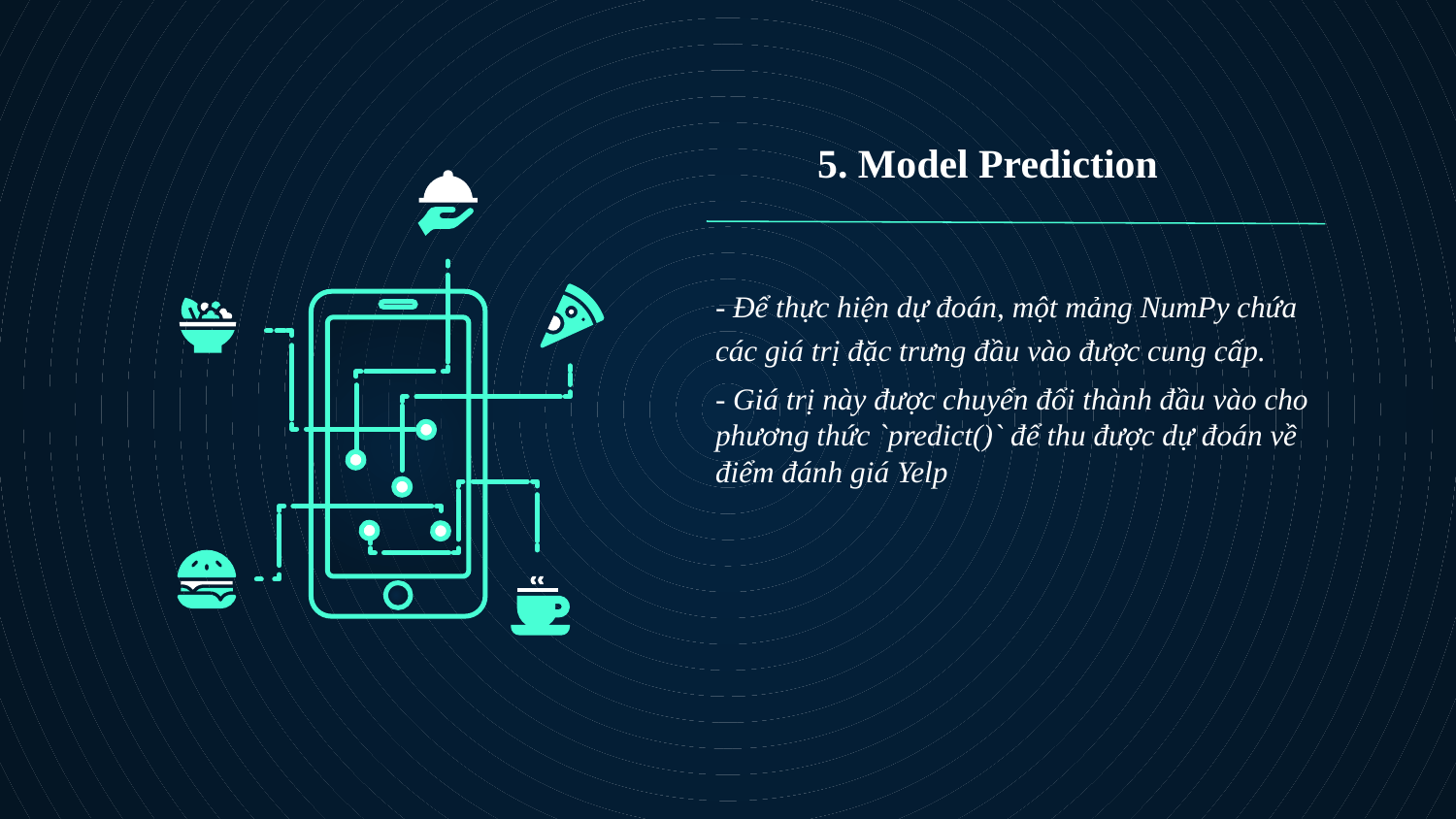

# 5. Model Prediction

	- Để thực hiện dự đoán, một mảng NumPy chứa các giá trị đặc trưng đầu vào được cung cấp.
	- Giá trị này được chuyển đổi thành đầu vào cho phương thức `predict()` để thu được dự đoán về điểm đánh giá Yelp